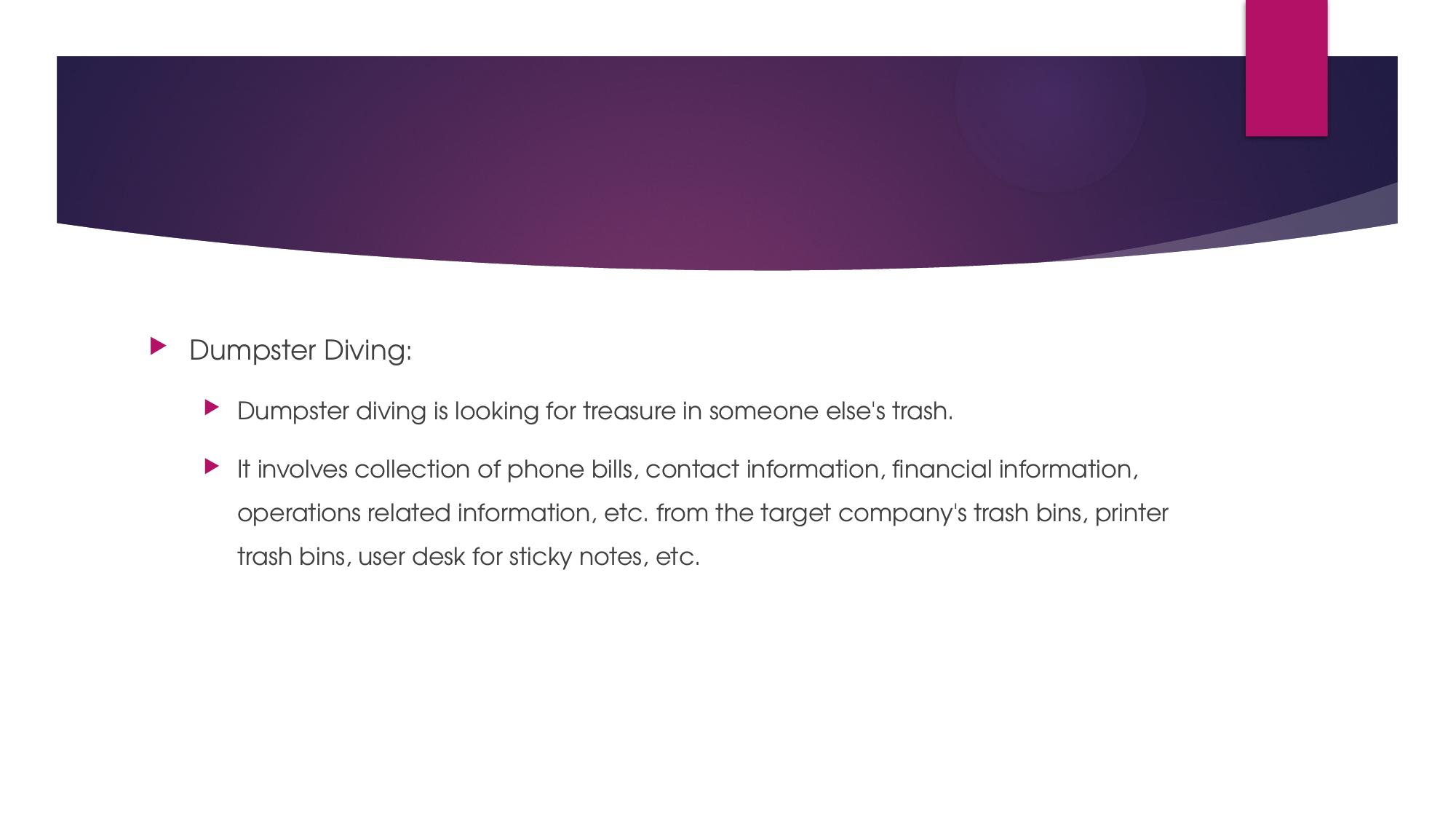

Dumpster Diving:
Dumpster diving is looking for treasure in someone else's trash.
It involves collection of phone bills, contact information, financial information, operations related information, etc. from the target company's trash bins, printer trash bins, user desk for sticky notes, etc.